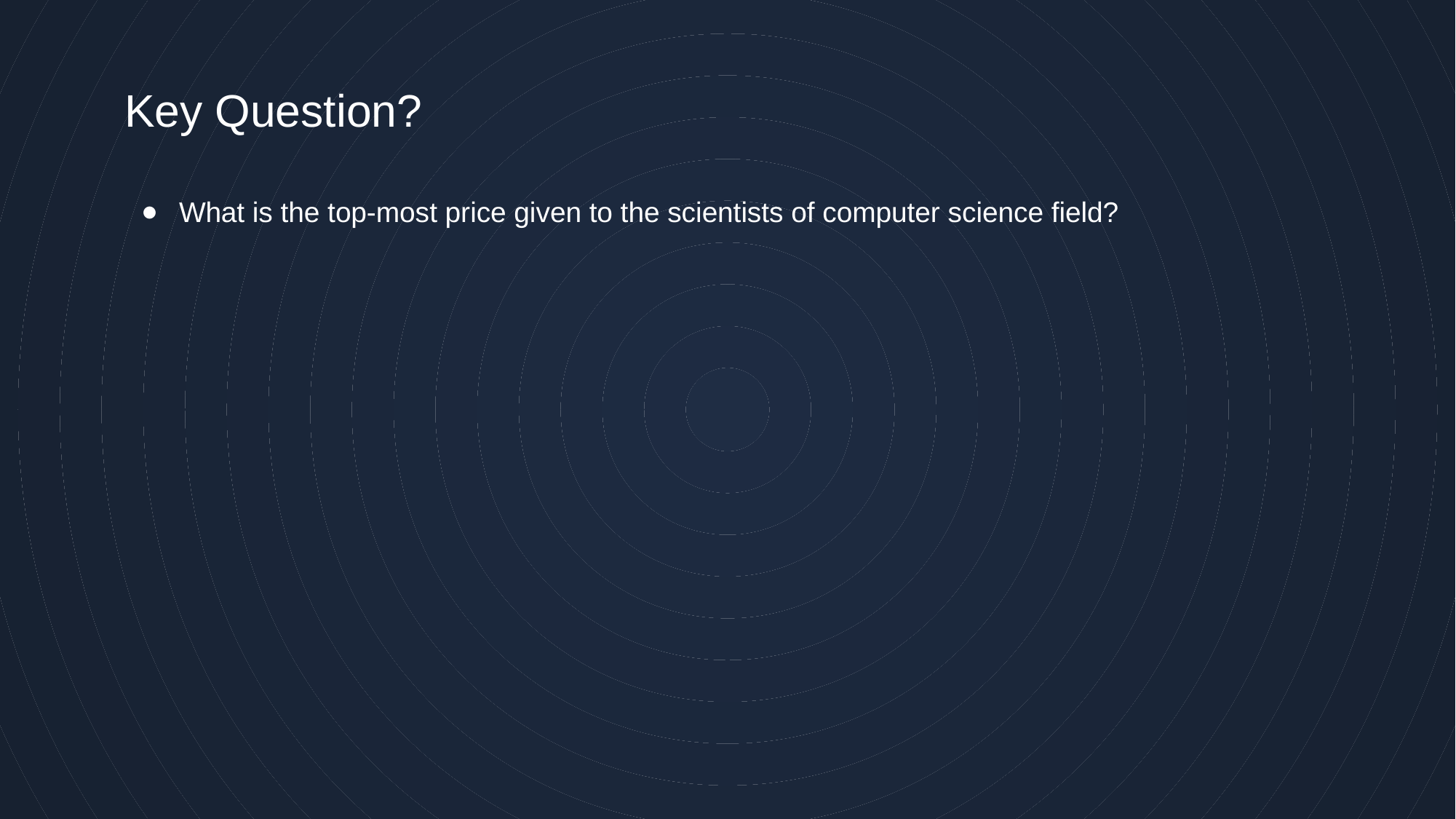

6
# Key Question?
What is the top-most price given to the scientists of computer science field?